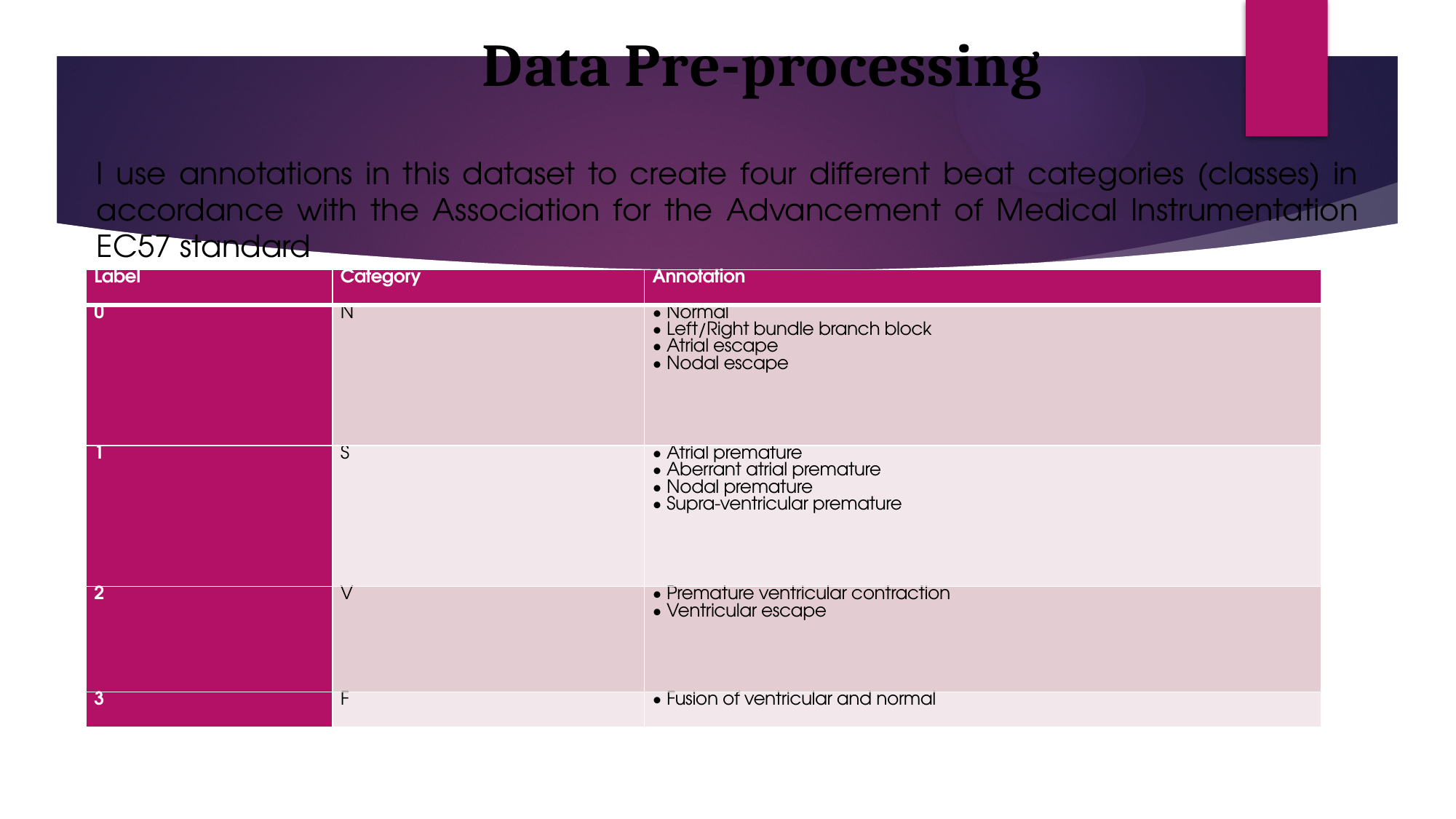

Data Pre-processing
I use annotations in this dataset to create four different beat categories (classes) in accordance with the Association for the Advancement of Medical Instrumentation EC57 standard
| Label | Category | Annotation |
| --- | --- | --- |
| 0 | N | • Normal • Left/Right bundle branch block • Atrial escape • Nodal escape |
| 1 | S | • Atrial premature • Aberrant atrial premature • Nodal premature • Supra-ventricular premature |
| 2 | V | • Premature ventricular contraction • Ventricular escape |
| 3 | F | • Fusion of ventricular and normal |